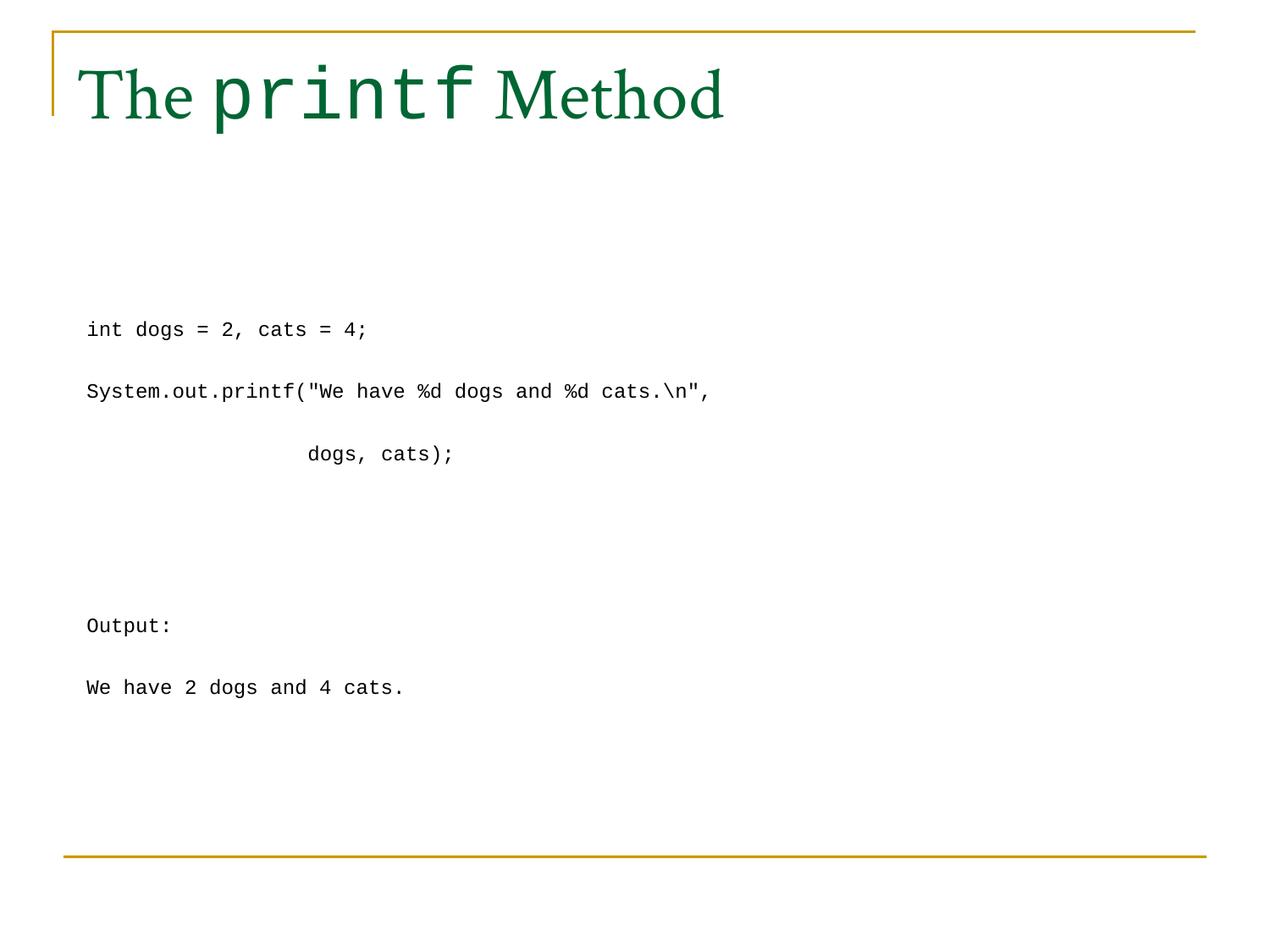

The printf Method
int dogs = 2, cats = 4;
System.out.printf("We have %d dogs and %d cats.\n",
                  dogs, cats);
Output:
We have 2 dogs and 4 cats.